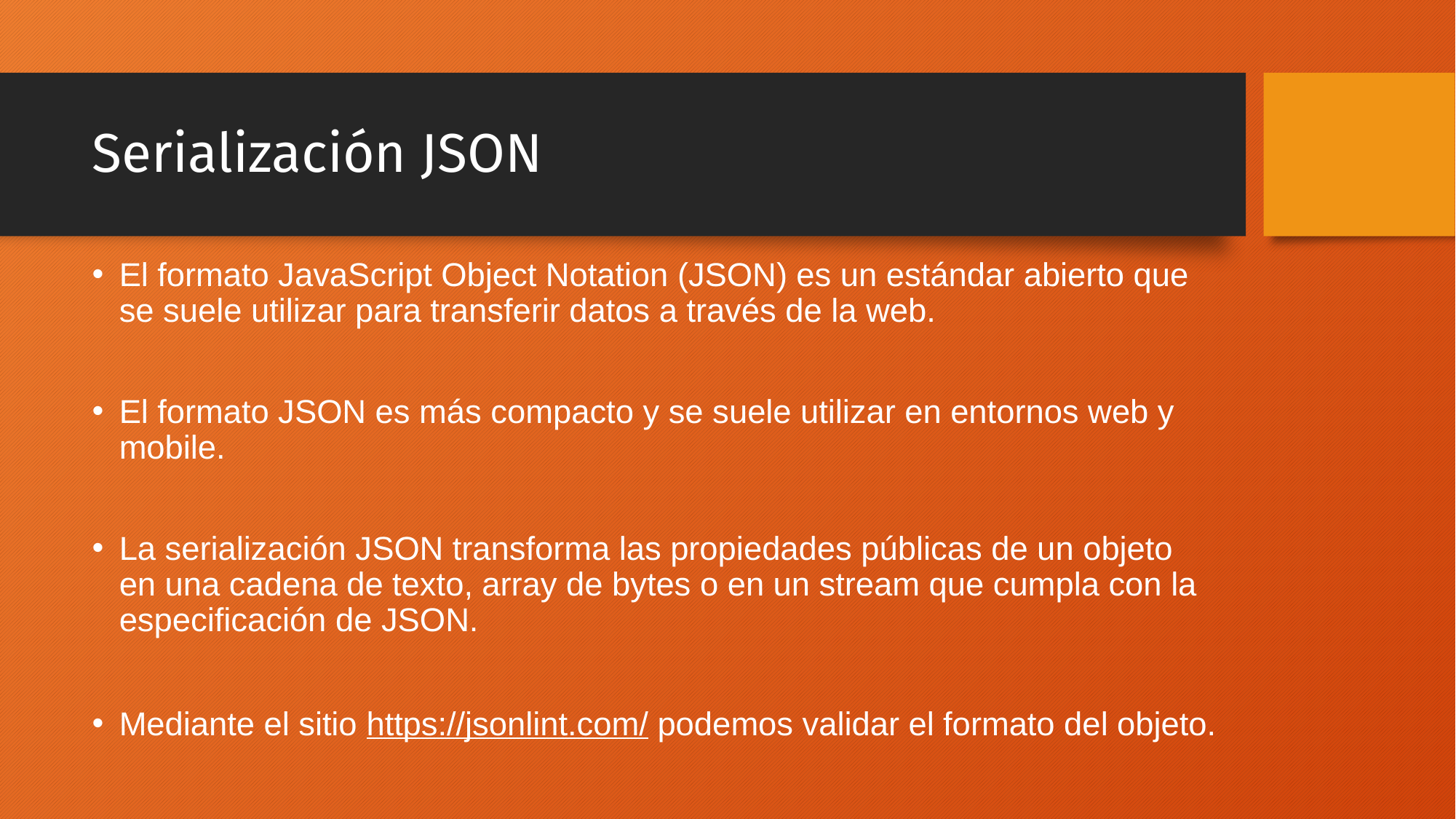

# Serialización JSON
El formato JavaScript Object Notation (JSON) es un estándar abierto que se suele utilizar para transferir datos a través de la web.

El formato JSON es más compacto y se suele utilizar en entornos web y mobile.

La serialización JSON transforma las propiedades públicas de un objeto en una cadena de texto, array de bytes o en un stream que cumpla con la especificación de JSON.

Mediante el sitio https://jsonlint.com/ podemos validar el formato del objeto.